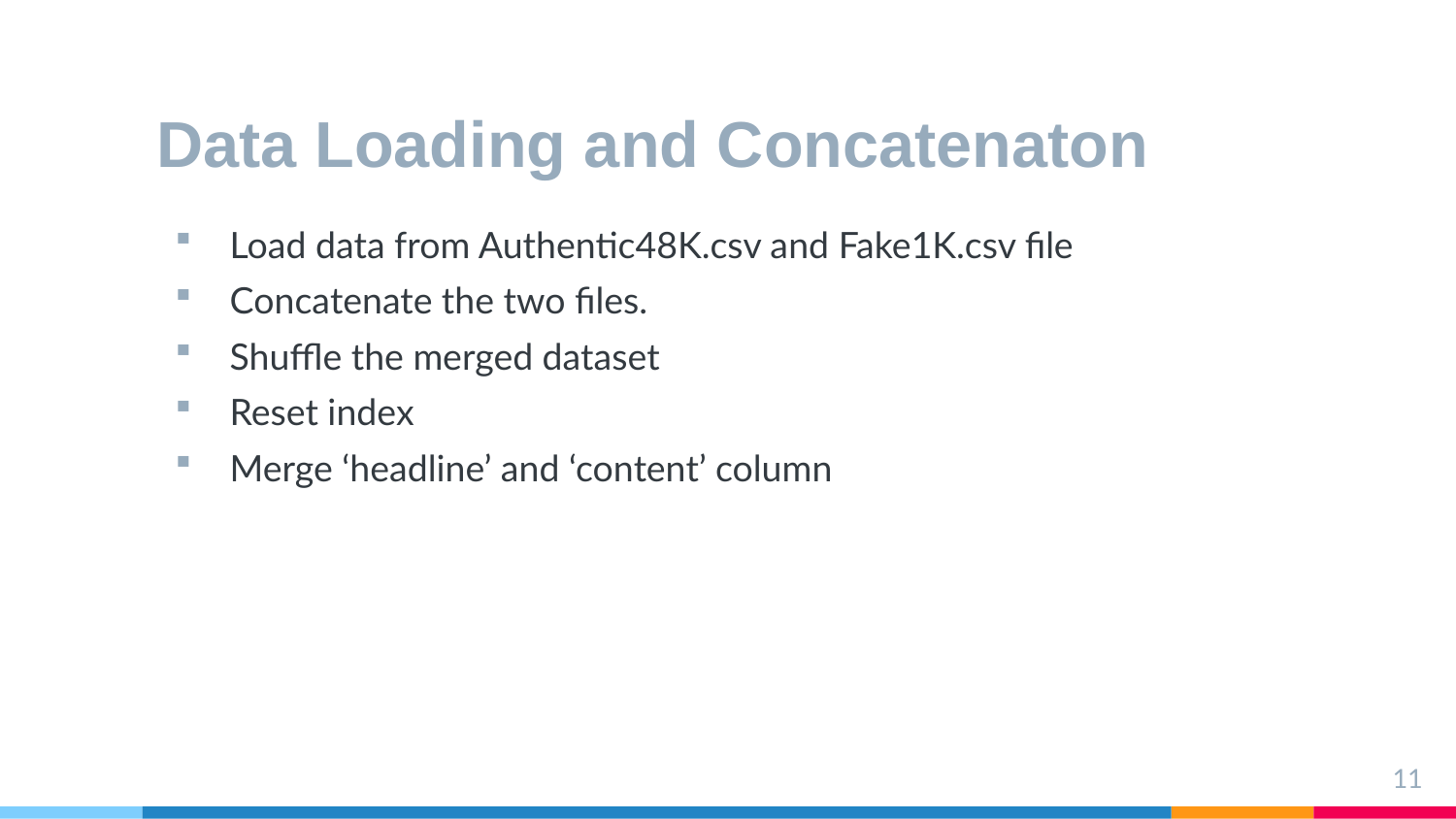

# Data Loading and Concatenaton
Load data from Authentic48K.csv and Fake1K.csv file
Concatenate the two files.
Shuffle the merged dataset
Reset index
Merge ‘headline’ and ‘content’ column

11